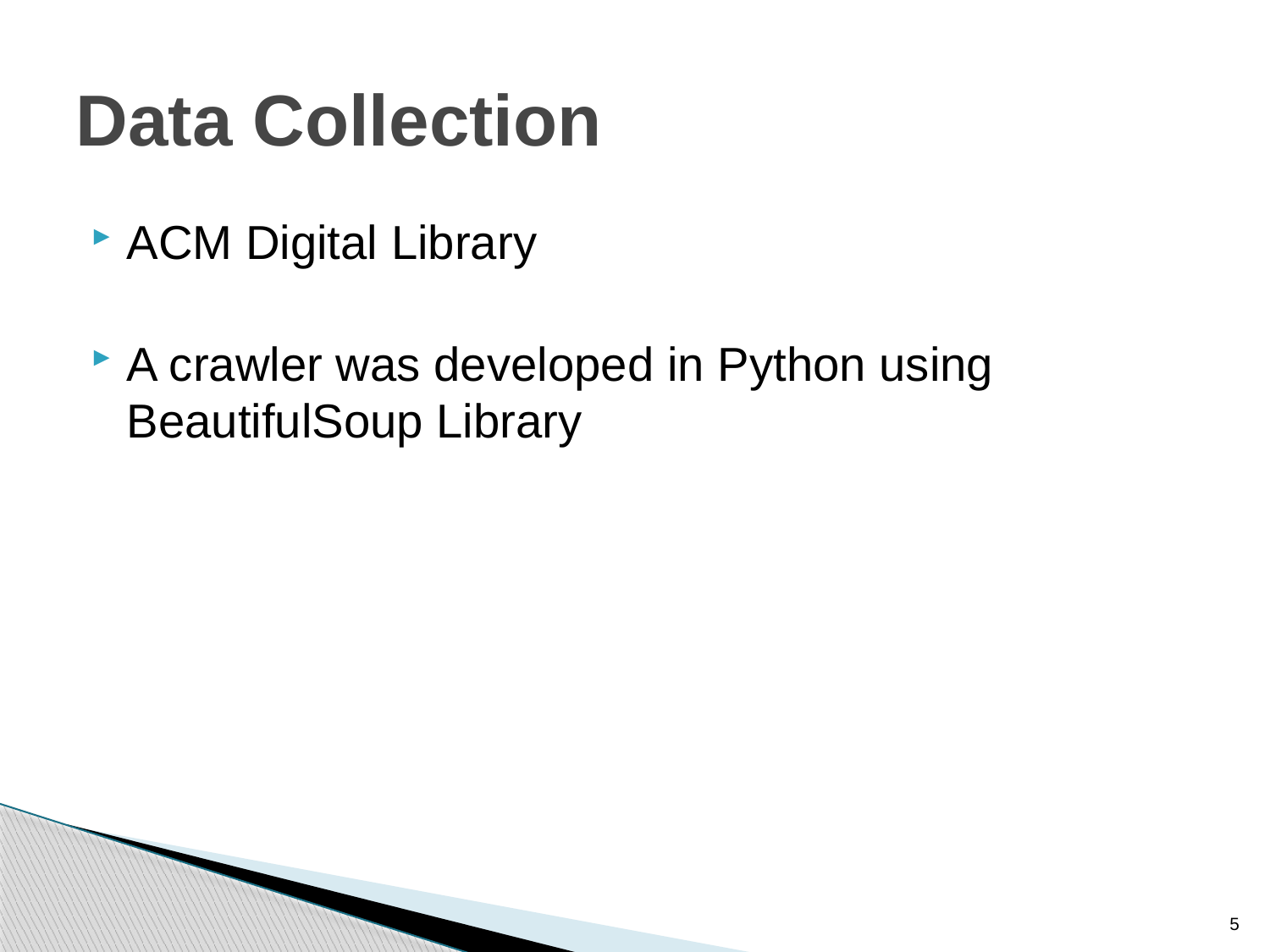

# Data Collection
ACM Digital Library
A crawler was developed in Python using BeautifulSoup Library

5